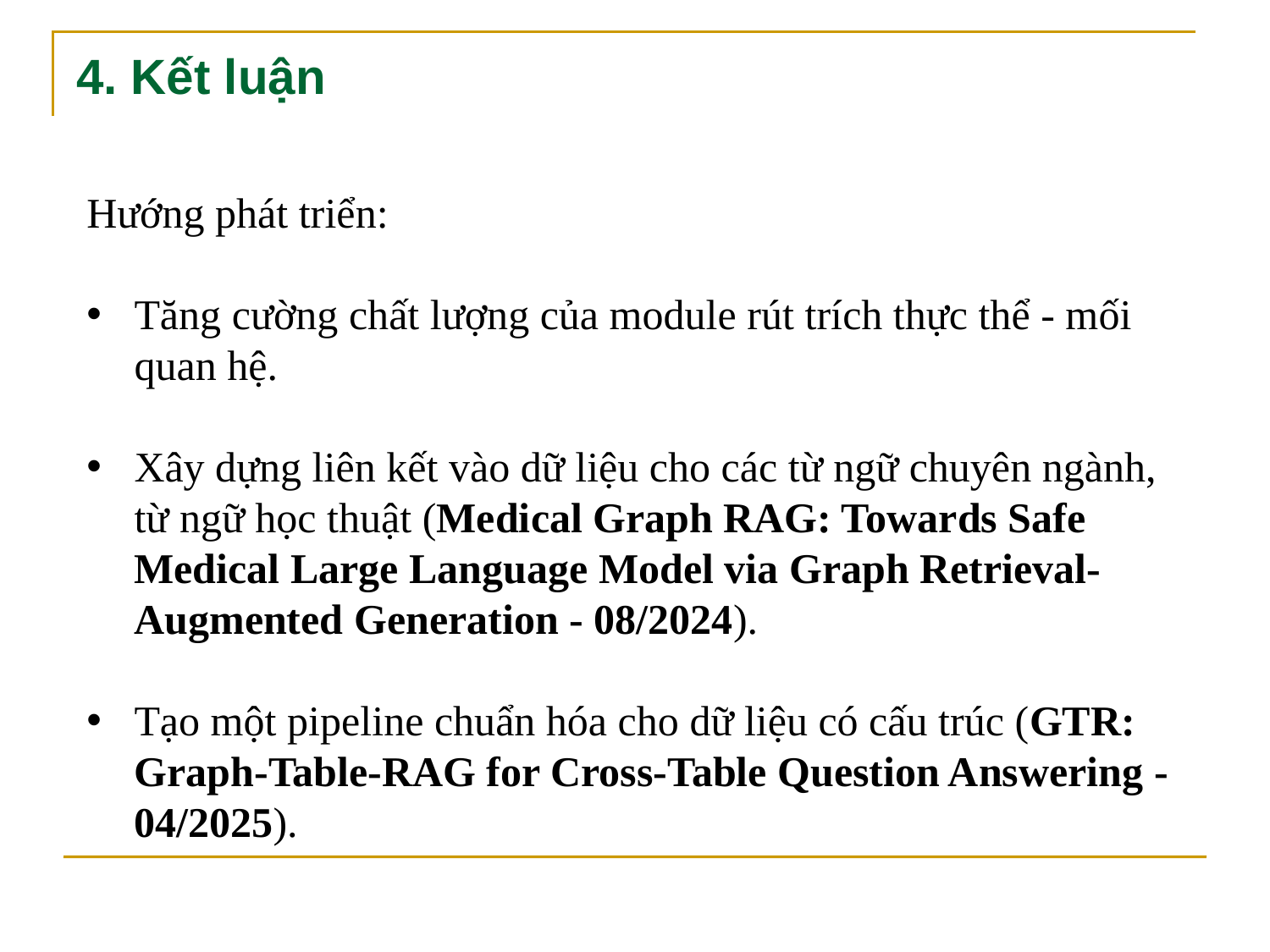

# 4. Kết luận
Hướng phát triển:

Tăng cường chất lượng của module rút trích thực thể - mối quan hệ.

Xây dựng liên kết vào dữ liệu cho các từ ngữ chuyên ngành, từ ngữ học thuật (Medical Graph RAG: Towards Safe Medical Large Language Model via Graph Retrieval-Augmented Generation - 08/2024).

Tạo một pipeline chuẩn hóa cho dữ liệu có cấu trúc (GTR: Graph-Table-RAG for Cross-Table Question Answering - 04/2025).
36